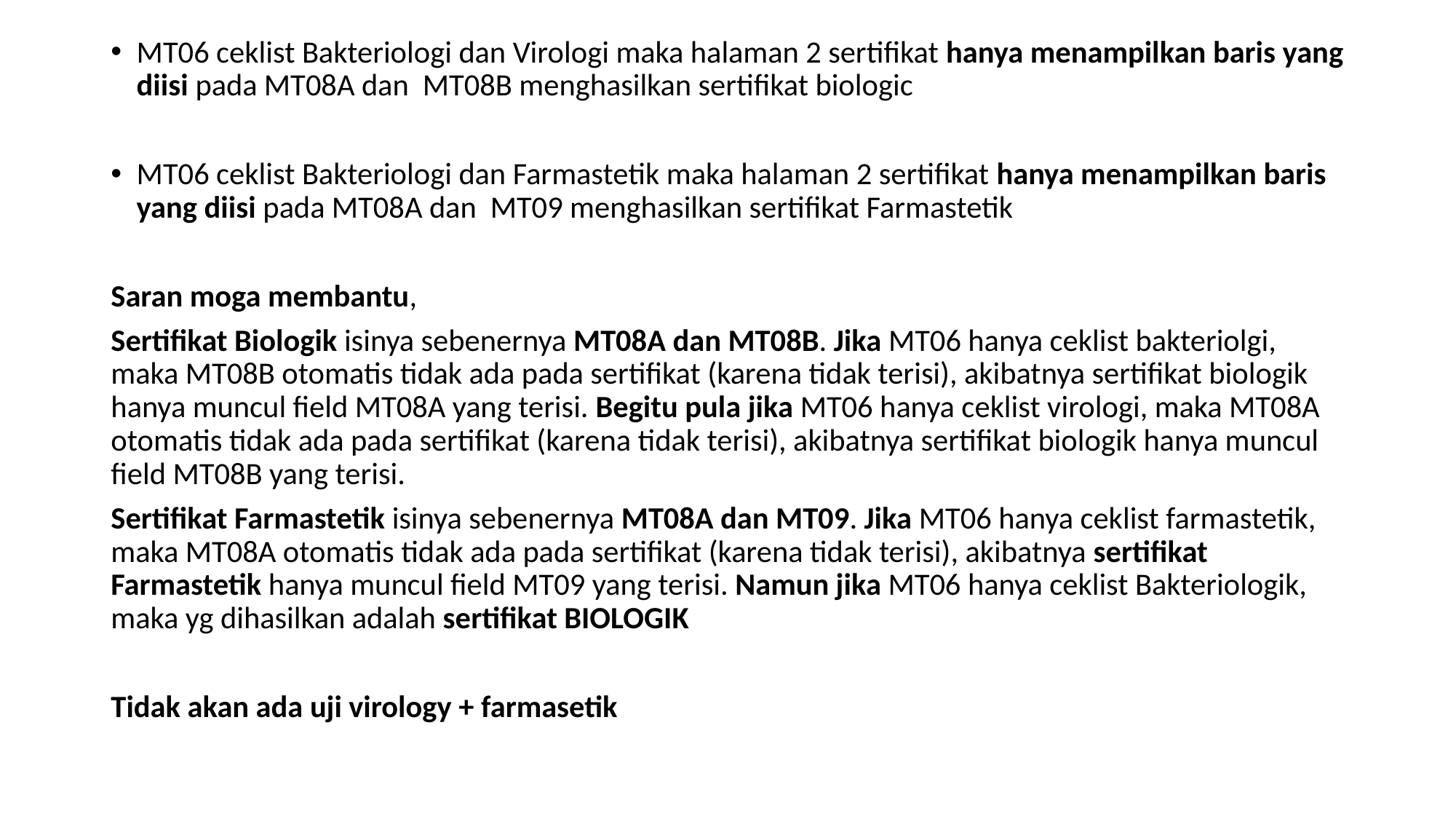

MT06 ceklist Bakteriologi dan Virologi maka halaman 2 sertifikat hanya menampilkan baris yang diisi pada MT08A dan  MT08B menghasilkan sertifikat biologic

MT06 ceklist Bakteriologi dan Farmastetik maka halaman 2 sertifikat hanya menampilkan baris yang diisi pada MT08A dan  MT09 menghasilkan sertifikat Farmastetik

Saran moga membantu,
Sertifikat Biologik isinya sebenernya MT08A dan MT08B. Jika MT06 hanya ceklist bakteriolgi, maka MT08B otomatis tidak ada pada sertifikat (karena tidak terisi), akibatnya sertifikat biologik hanya muncul field MT08A yang terisi. Begitu pula jika MT06 hanya ceklist virologi, maka MT08A otomatis tidak ada pada sertifikat (karena tidak terisi), akibatnya sertifikat biologik hanya muncul field MT08B yang terisi.
Sertifikat Farmastetik isinya sebenernya MT08A dan MT09. Jika MT06 hanya ceklist farmastetik, maka MT08A otomatis tidak ada pada sertifikat (karena tidak terisi), akibatnya sertifikat Farmastetik hanya muncul field MT09 yang terisi. Namun jika MT06 hanya ceklist Bakteriologik, maka yg dihasilkan adalah sertifikat BIOLOGIK

Tidak akan ada uji virology + farmasetik